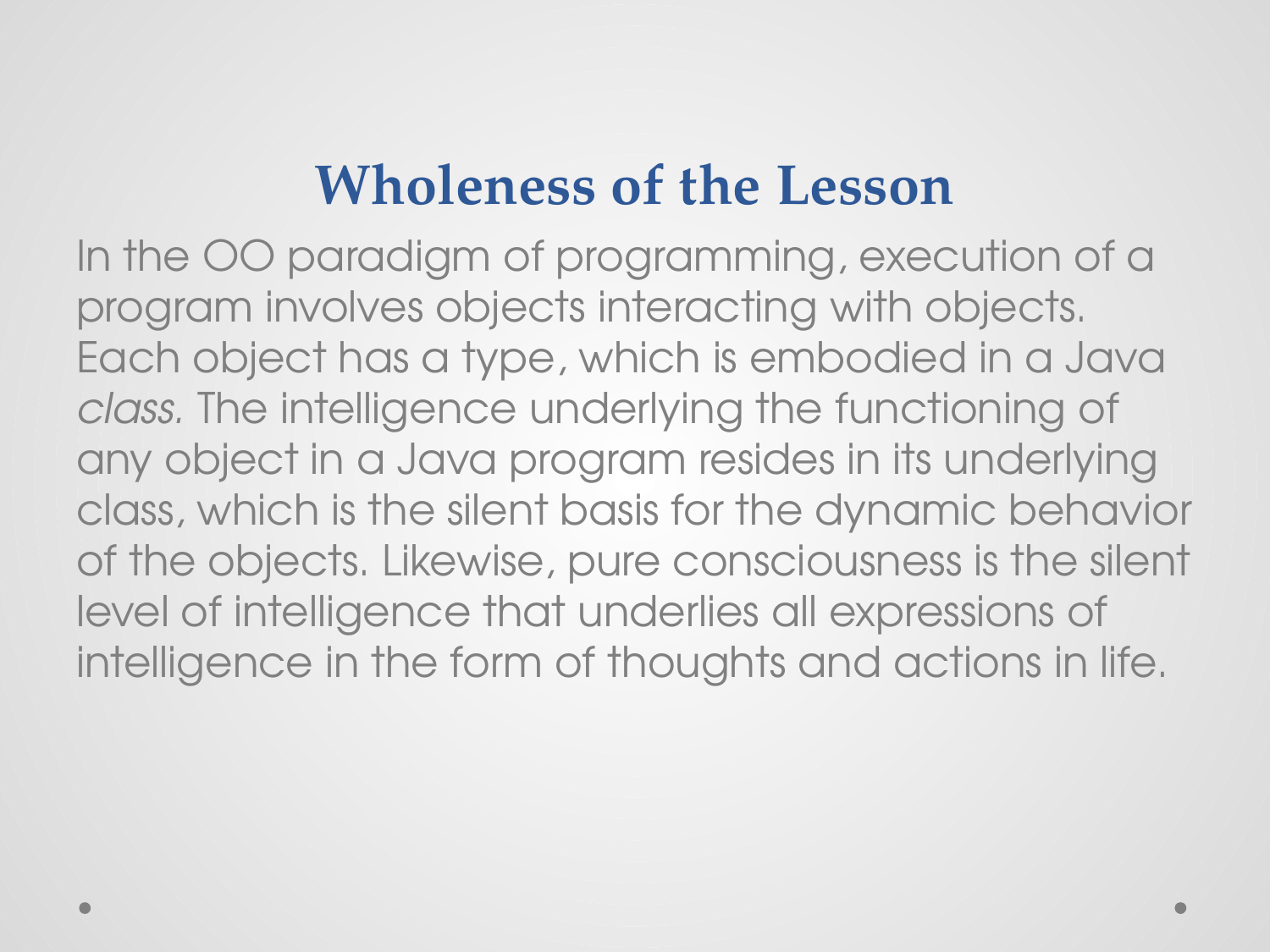

# Wholeness of the Lesson
In the OO paradigm of programming, execution of a program involves objects interacting with objects. Each object has a type, which is embodied in a Java class. The intelligence underlying the functioning of any object in a Java program resides in its underlying class, which is the silent basis for the dynamic behavior of the objects. Likewise, pure consciousness is the silent level of intelligence that underlies all expressions of intelligence in the form of thoughts and actions in life.